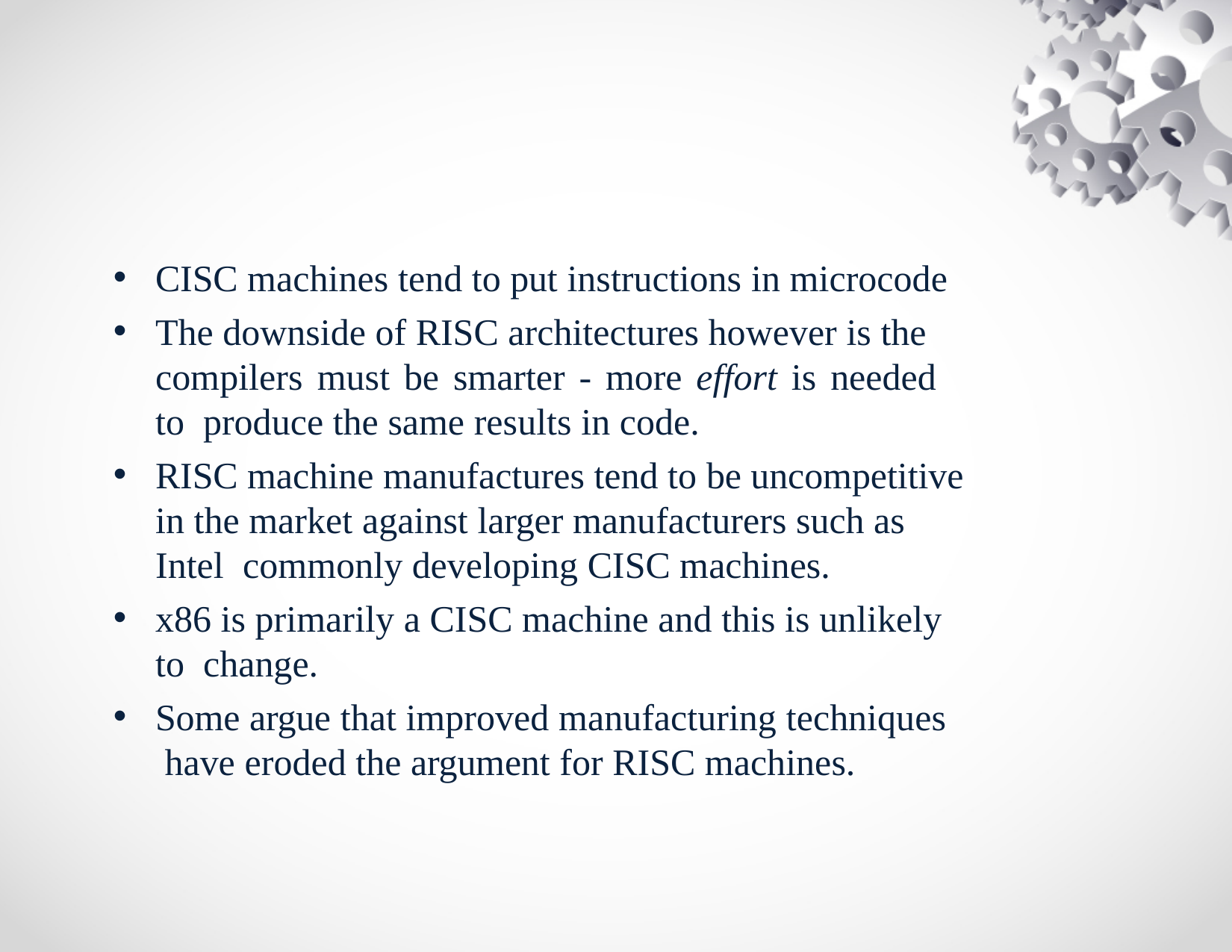

CISC machines tend to put instructions in microcode
The downside of RISC architectures however is the  compilers must be smarter - more effort is needed to  produce the same results in code.
RISC machine manufactures tend to be uncompetitive  in the market against larger manufacturers such as Intel  commonly developing CISC machines.
x86 is primarily a CISC machine and this is unlikely to  change.
Some argue that improved manufacturing techniques  have eroded the argument for RISC machines.